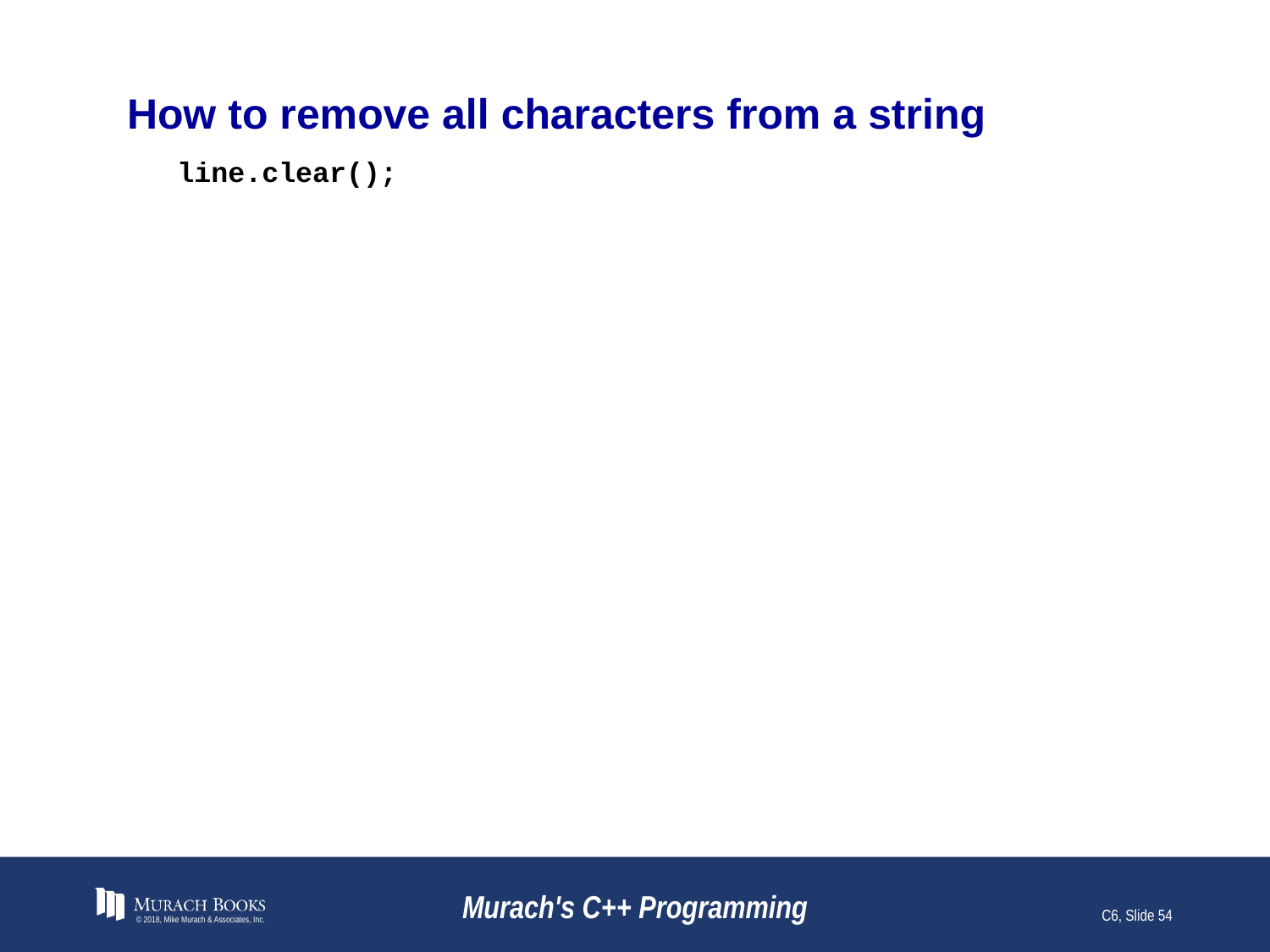

# How to remove all characters from a string
line.clear();

© 2018, Mike Murach & Associates, Inc.
Murach's C++ Programming

C6, Slide 54